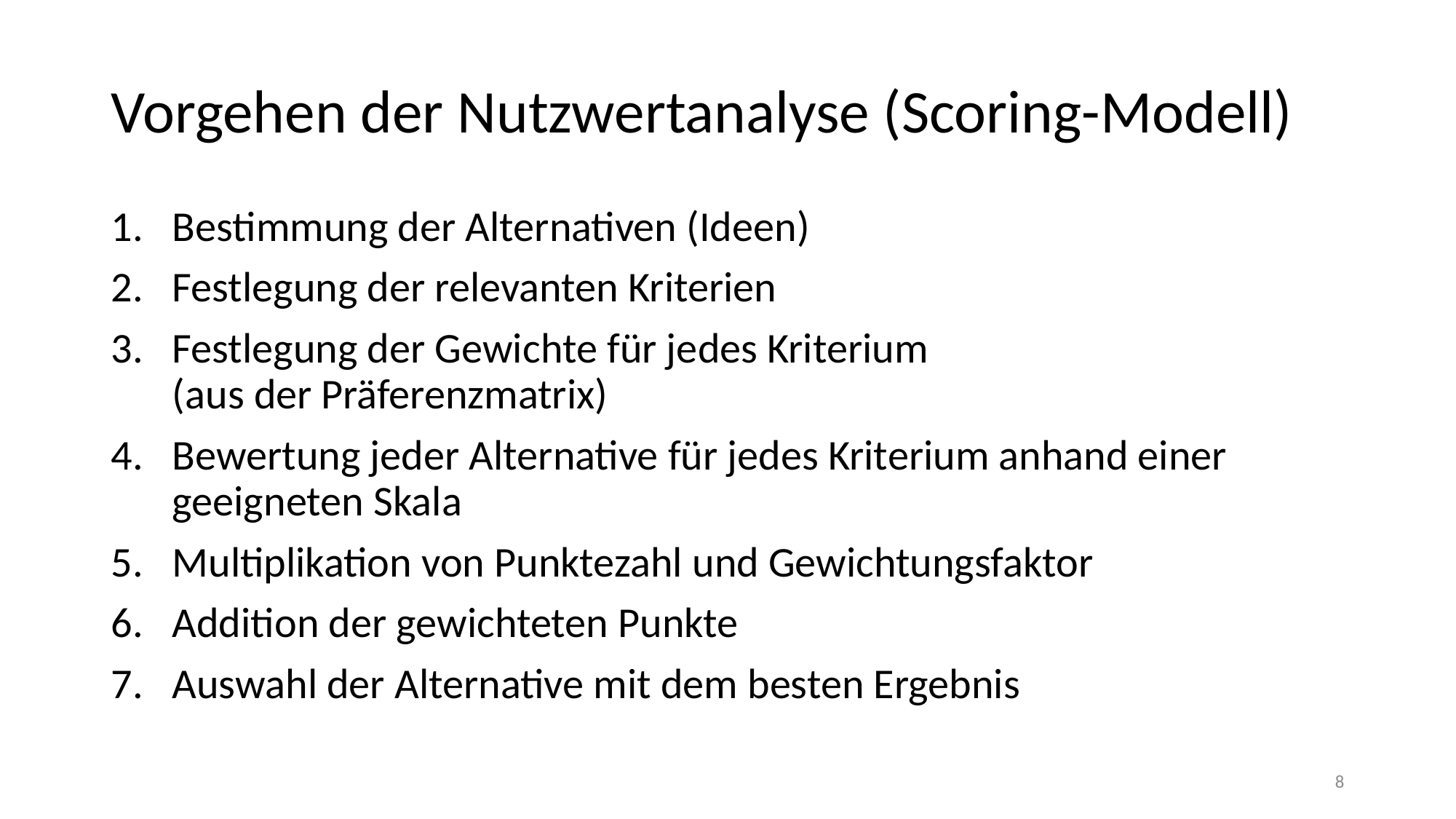

# Vorgehen der Nutzwertanalyse (Scoring-Modell)
Bestimmung der Alternativen (Ideen)
Festlegung der relevanten Kriterien
Festlegung der Gewichte für jedes Kriterium
(aus der Präferenzmatrix)
Bewertung jeder Alternative für jedes Kriterium anhand einer geeigneten Skala
Multiplikation von Punktezahl und Gewichtungsfaktor
Addition der gewichteten Punkte
Auswahl der Alternative mit dem besten Ergebnis
8